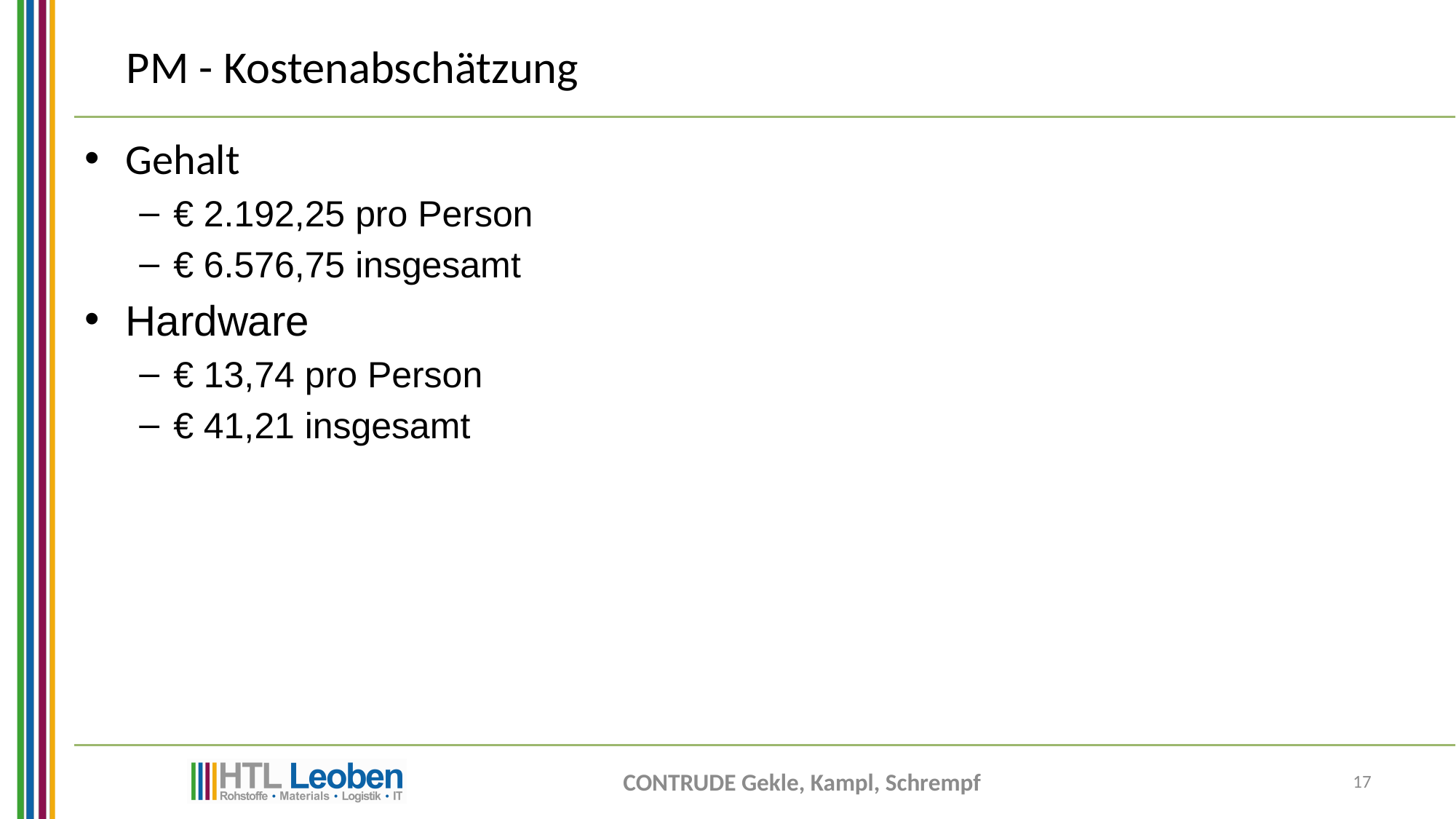

# PM - Kostenabschätzung
Gehalt
€ 2.192,25 pro Person
€ 6.576,75 insgesamt
Hardware
€ 13,74 pro Person
€ 41,21 insgesamt

CONTRUDE Gekle, Kampl, Schrempf
17